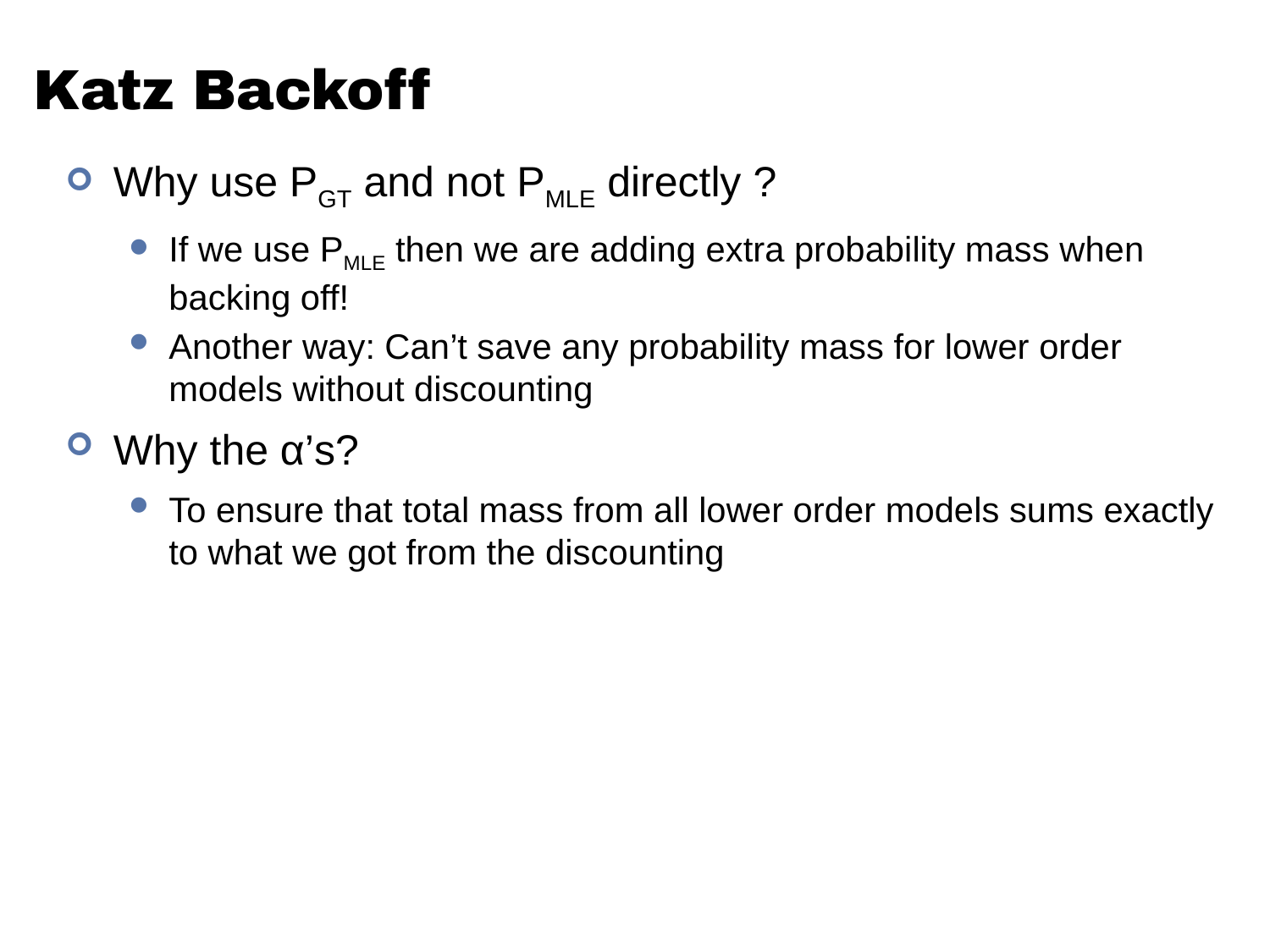

# Katz Backoff
Why use PGT and not PMLE directly ?
If we use PMLE then we are adding extra probability mass when backing off!
Another way: Can’t save any probability mass for lower order models without discounting
Why the α’s?
To ensure that total mass from all lower order models sums exactly to what we got from the discounting